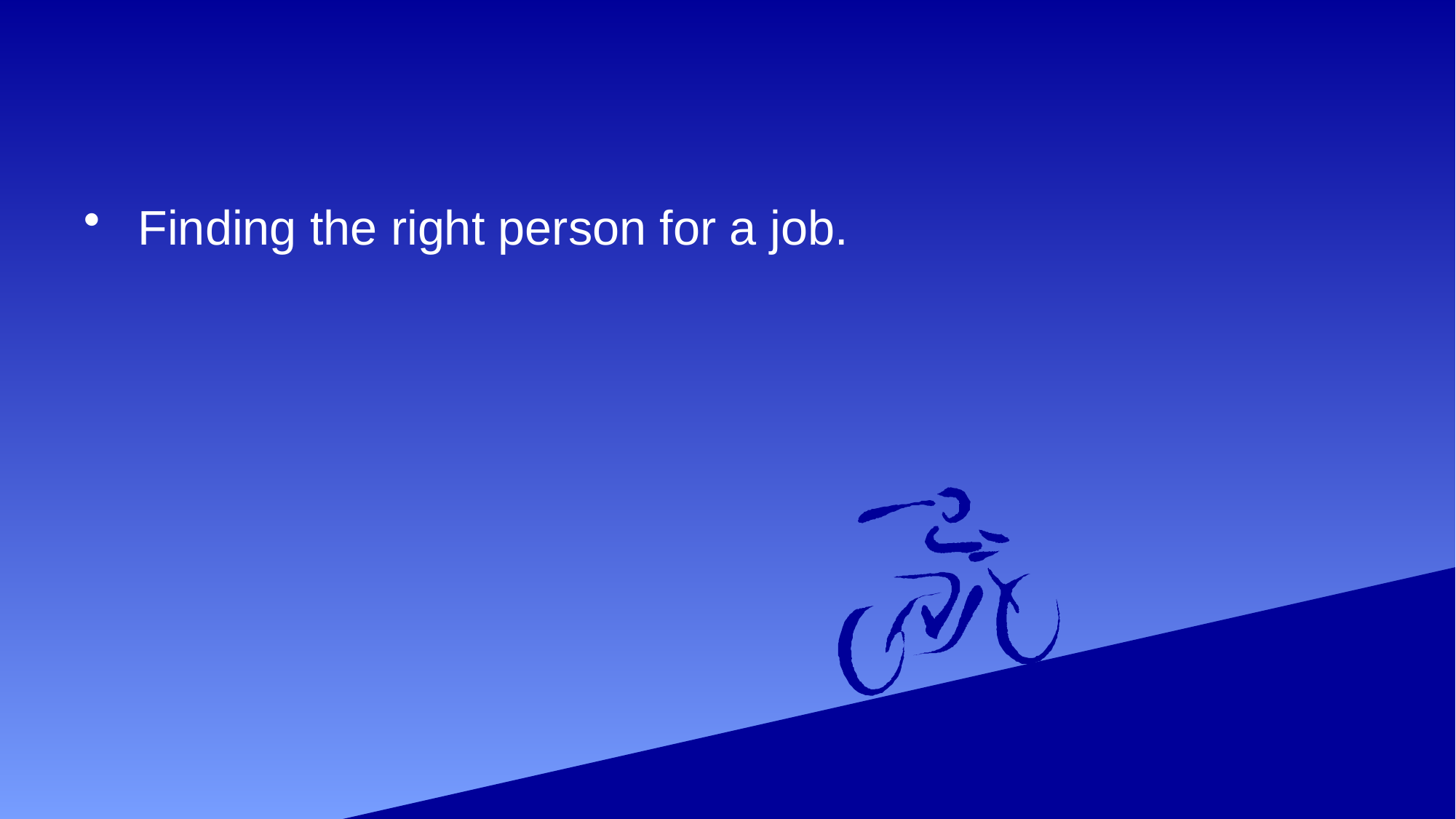

#
 Finding the right person for a job.